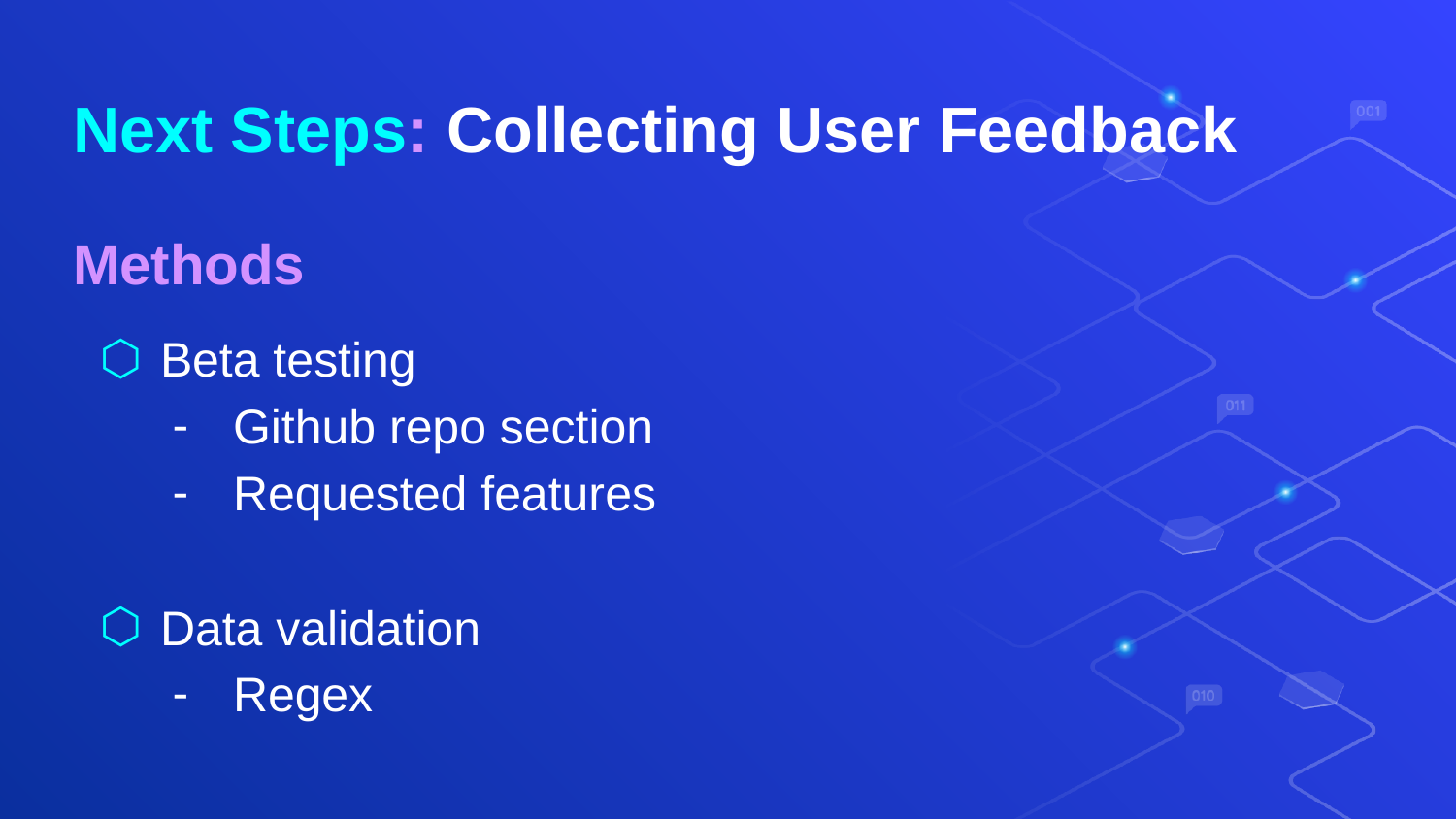

# Next Steps: Collecting User Feedback
Methods
Beta testing
Github repo section
Requested features
Data validation
Regex